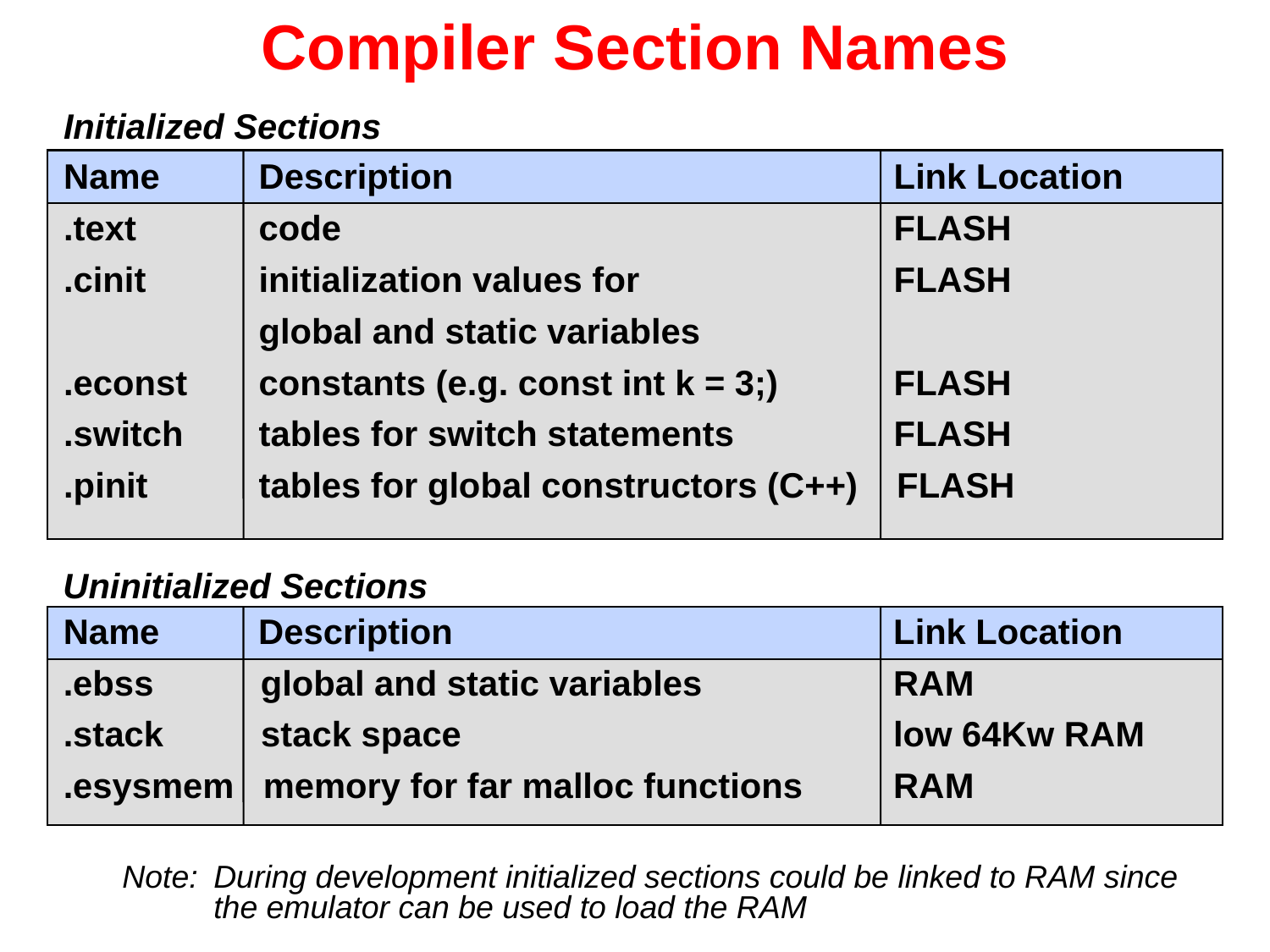

# Compiler Section Names
Initialized Sections

Name	       Description			       Link Location
.text	       code				       FLASH
.cinit	       initialization values for	 	       FLASH
	       global and static variables
.econst	       constants (e.g. const int k = 3;)	       FLASH
.switch	       tables for switch statements	       FLASH
.pinit	       tables for global constructors (C++)    FLASH

Uninitialized Sections

Name	       Description			       Link Location
.ebss           global and static variables	       RAM
.stack          stack space			       low 64Kw RAM
.esysmem   memory for far malloc functions	       RAM

    Note: 	During development initialized sections could be linked to RAM since 	the emulator can be used to load the RAM